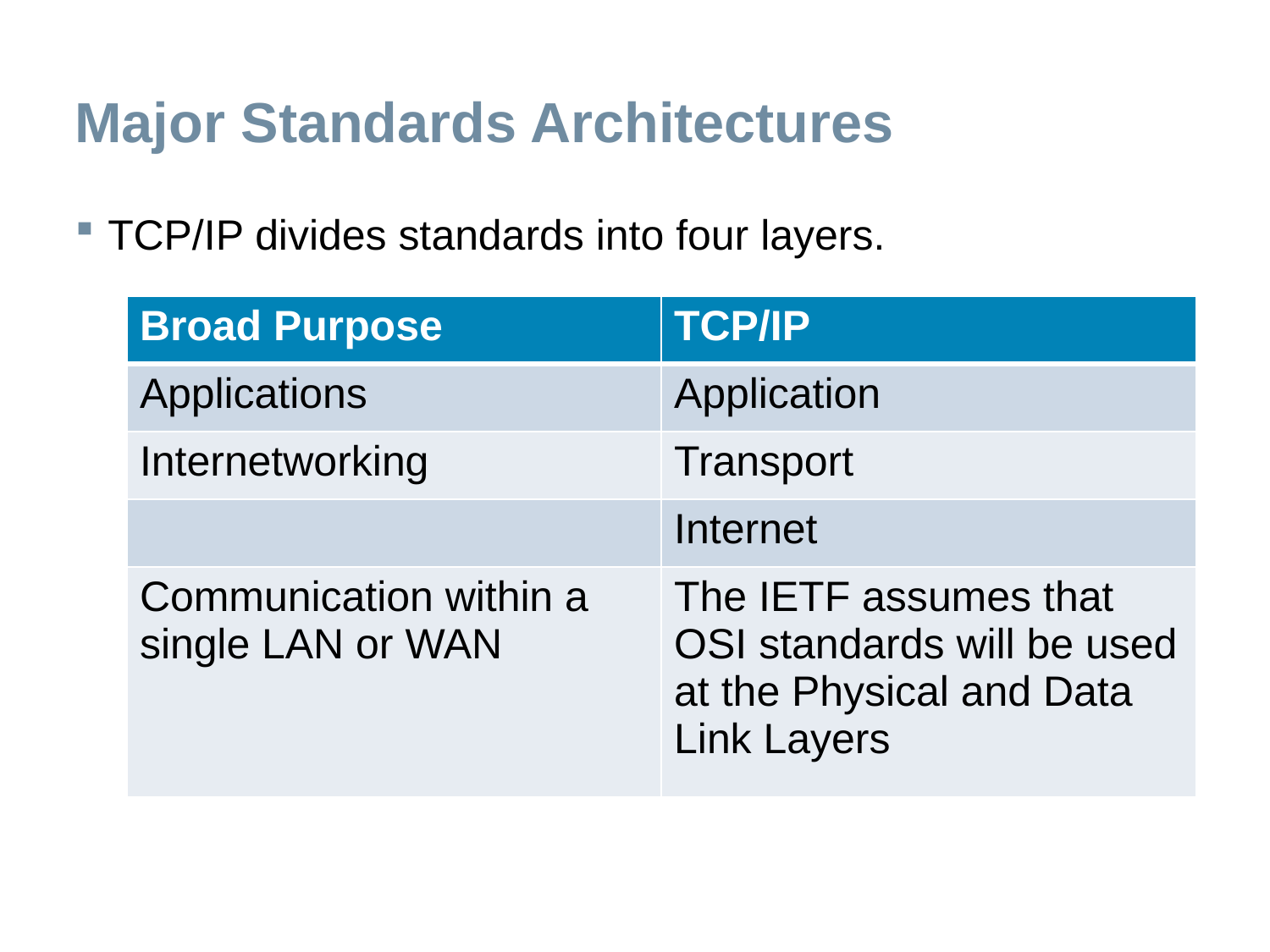

# Major Standards Architectures
TCP/IP divides standards into four layers.
| Broad Purpose | TCP/IP |
| --- | --- |
| Applications | Application |
| Internetworking | Transport |
|  | Internet |
| Communication within a single LAN or WAN | The IETF assumes that OSI standards will be used at the Physical and Data Link Layers |